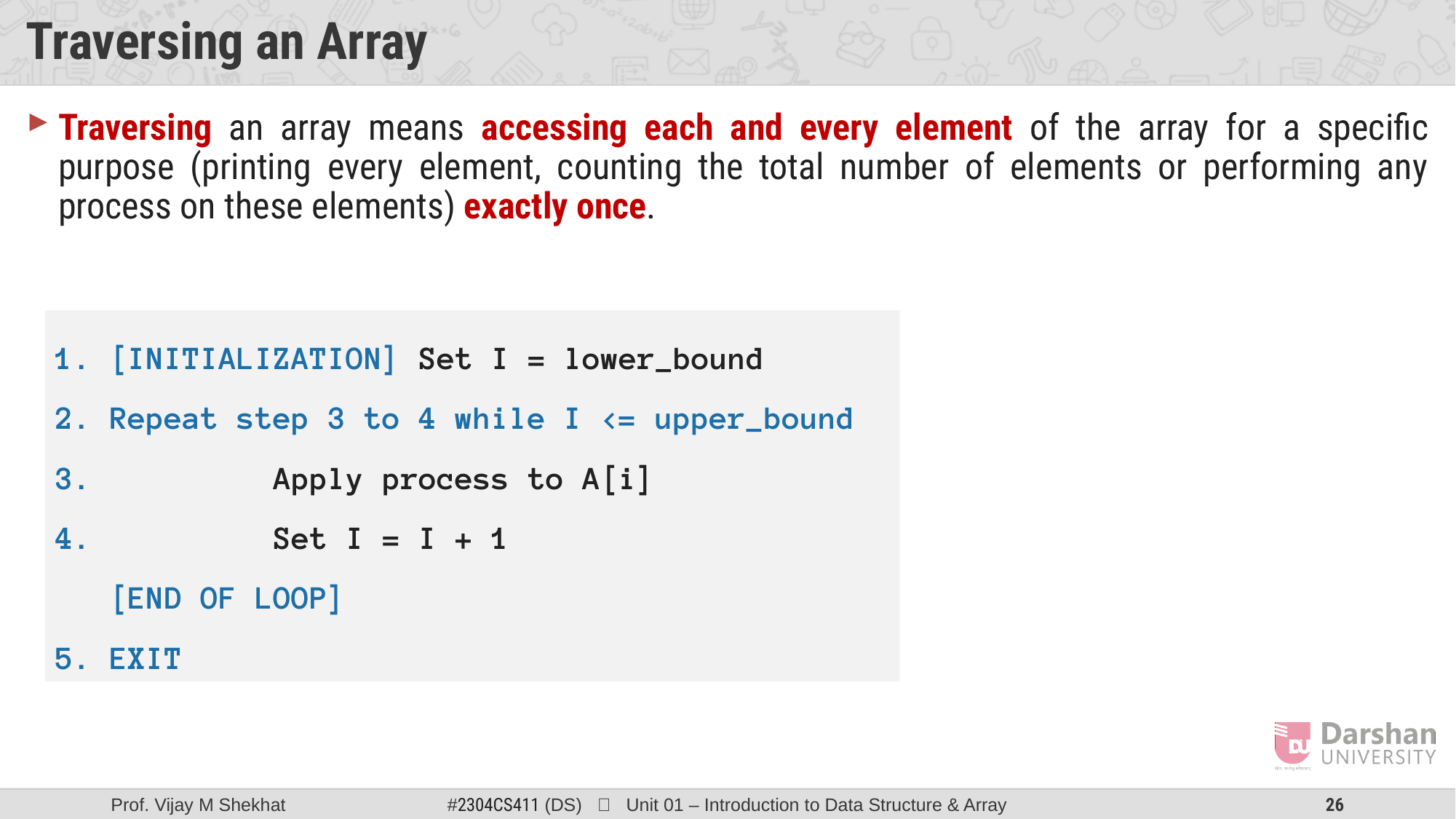

# Traversing an Array
Traversing an array means accessing each and every element of the array for a specific purpose (printing every element, counting the total number of elements or performing any process on these elements) exactly once.

1. [INITIALIZATION] Set I = lower_bound
2. Repeat step 3 to 4 while I <= upper_bound
3. 		Apply process to A[i]
4.          Set I = I + 1
[END OF LOOP]
EXIT